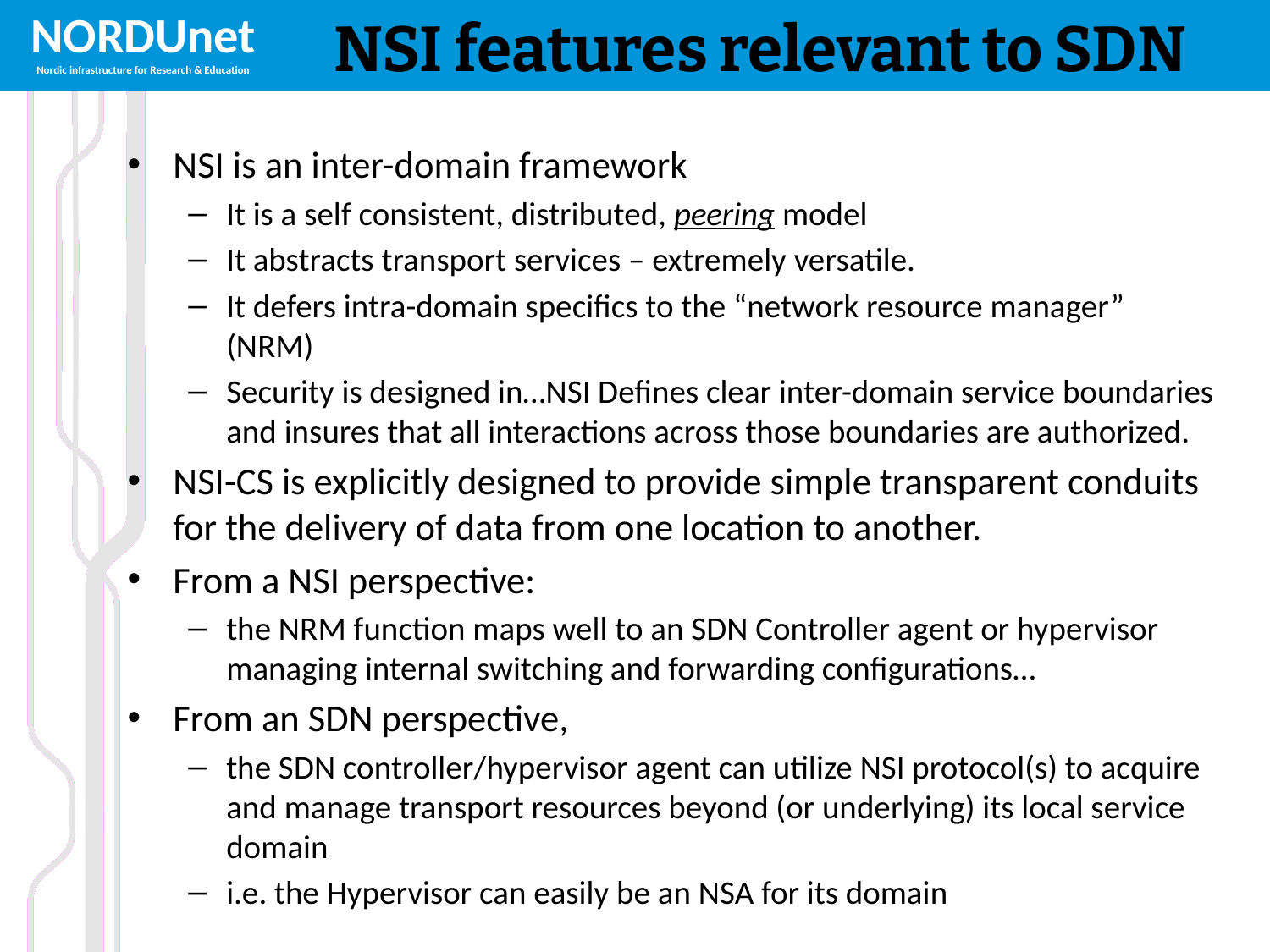

# NSI features relevant to SDN
NSI is an inter-domain framework
It is a self consistent, distributed, peering model
It abstracts transport services – extremely versatile.
It defers intra-domain specifics to the “network resource manager” (NRM)
Security is designed in…NSI Defines clear inter-domain service boundaries and insures that all interactions across those boundaries are authorized.
NSI-CS is explicitly designed to provide simple transparent conduits for the delivery of data from one location to another.
From a NSI perspective:
the NRM function maps well to an SDN Controller agent or hypervisor managing internal switching and forwarding configurations…
From an SDN perspective,
the SDN controller/hypervisor agent can utilize NSI protocol(s) to acquire and manage transport resources beyond (or underlying) its local service domain
i.e. the Hypervisor can easily be an NSA for its domain